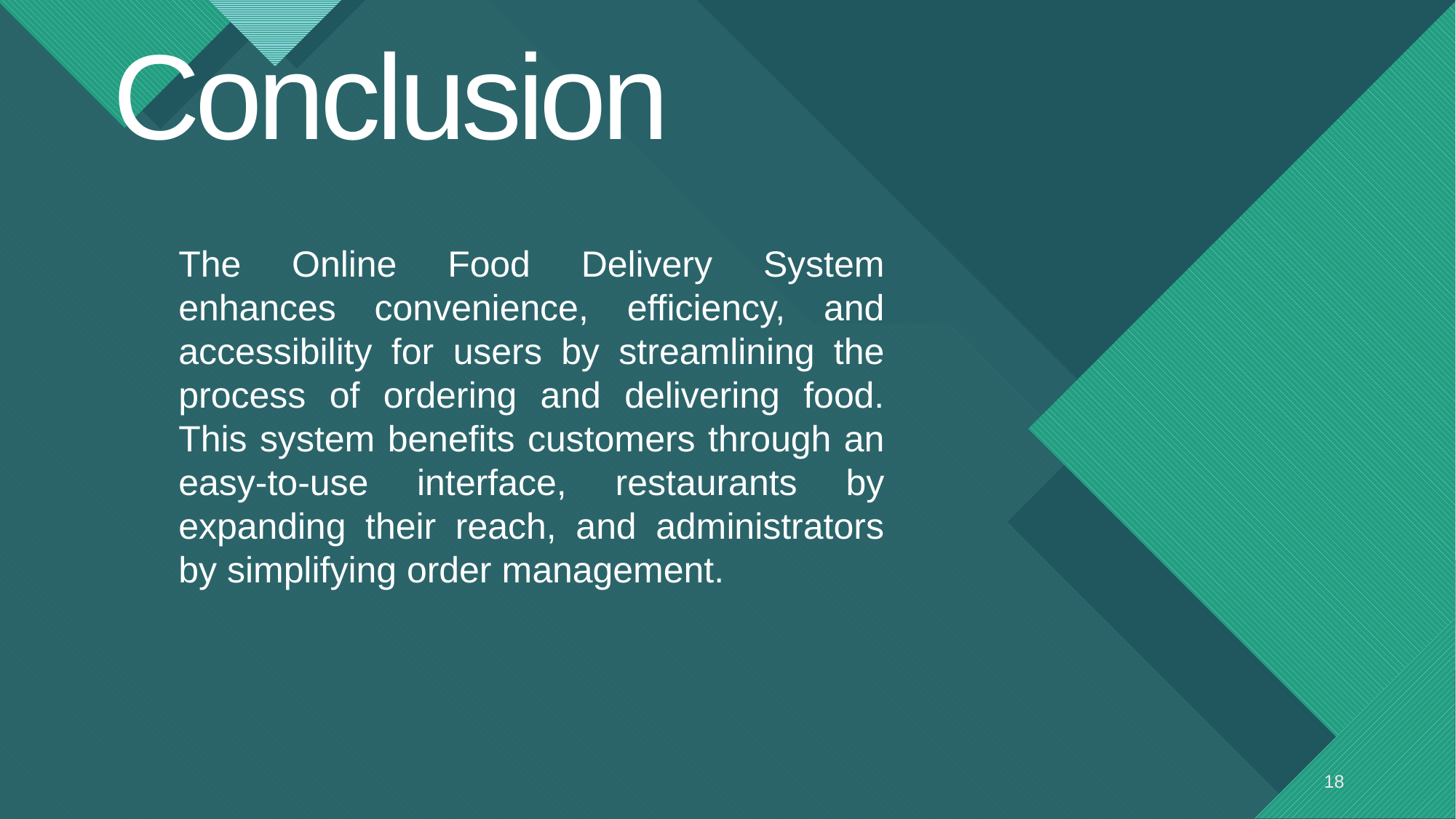

# Conclusion

The Online Food Delivery System enhances convenience, efficiency, and accessibility for users by streamlining the process of ordering and delivering food. This system benefits customers through an easy-to-use interface, restaurants by expanding their reach, and administrators by simplifying order management.
18